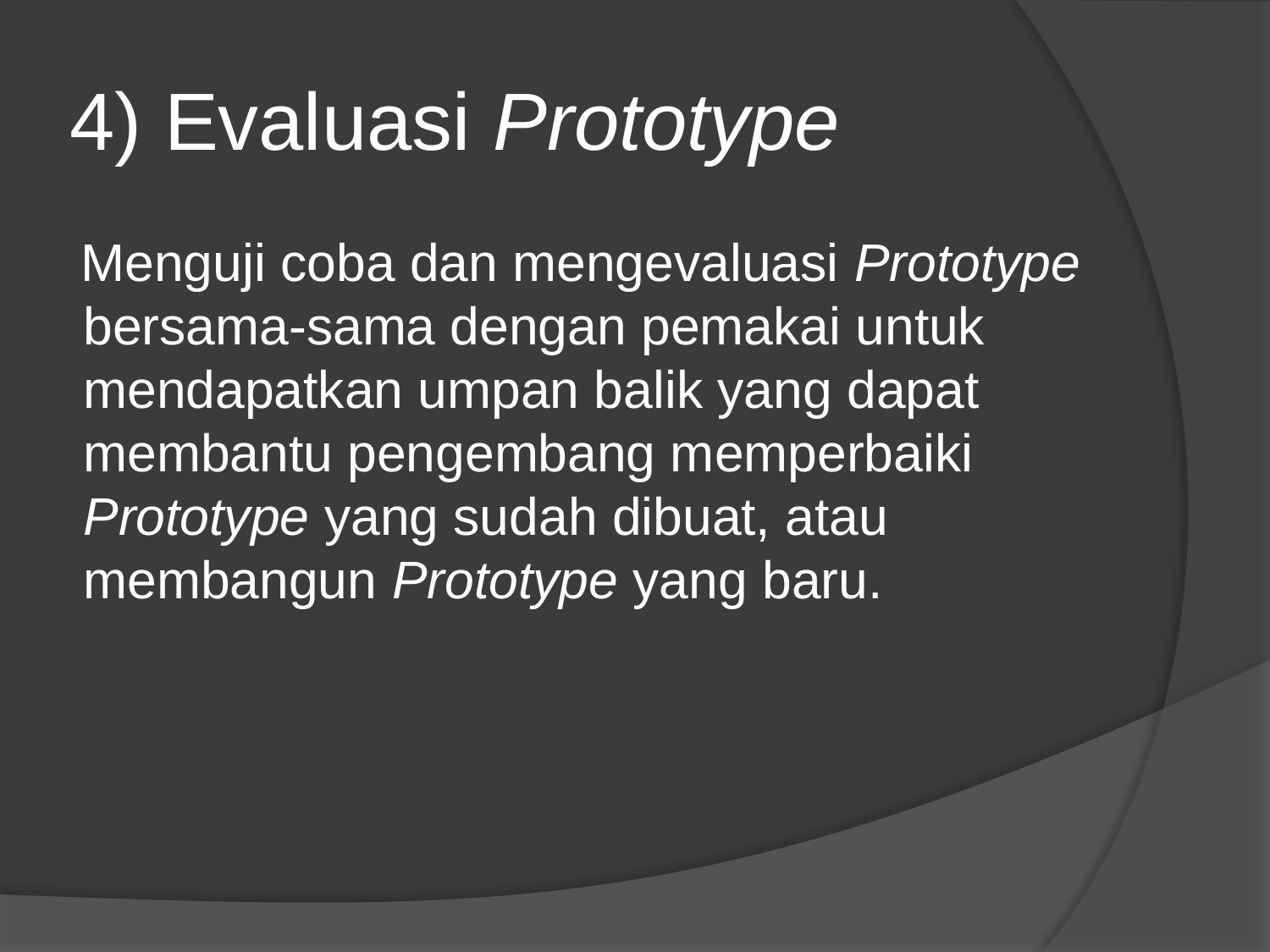

# 4) Evaluasi Prototype
Menguji coba dan mengevaluasi Prototype bersama-sama dengan pemakai untuk mendapatkan umpan balik yang dapat membantu pengembang memperbaiki Prototype yang sudah dibuat, atau membangun Prototype yang baru.